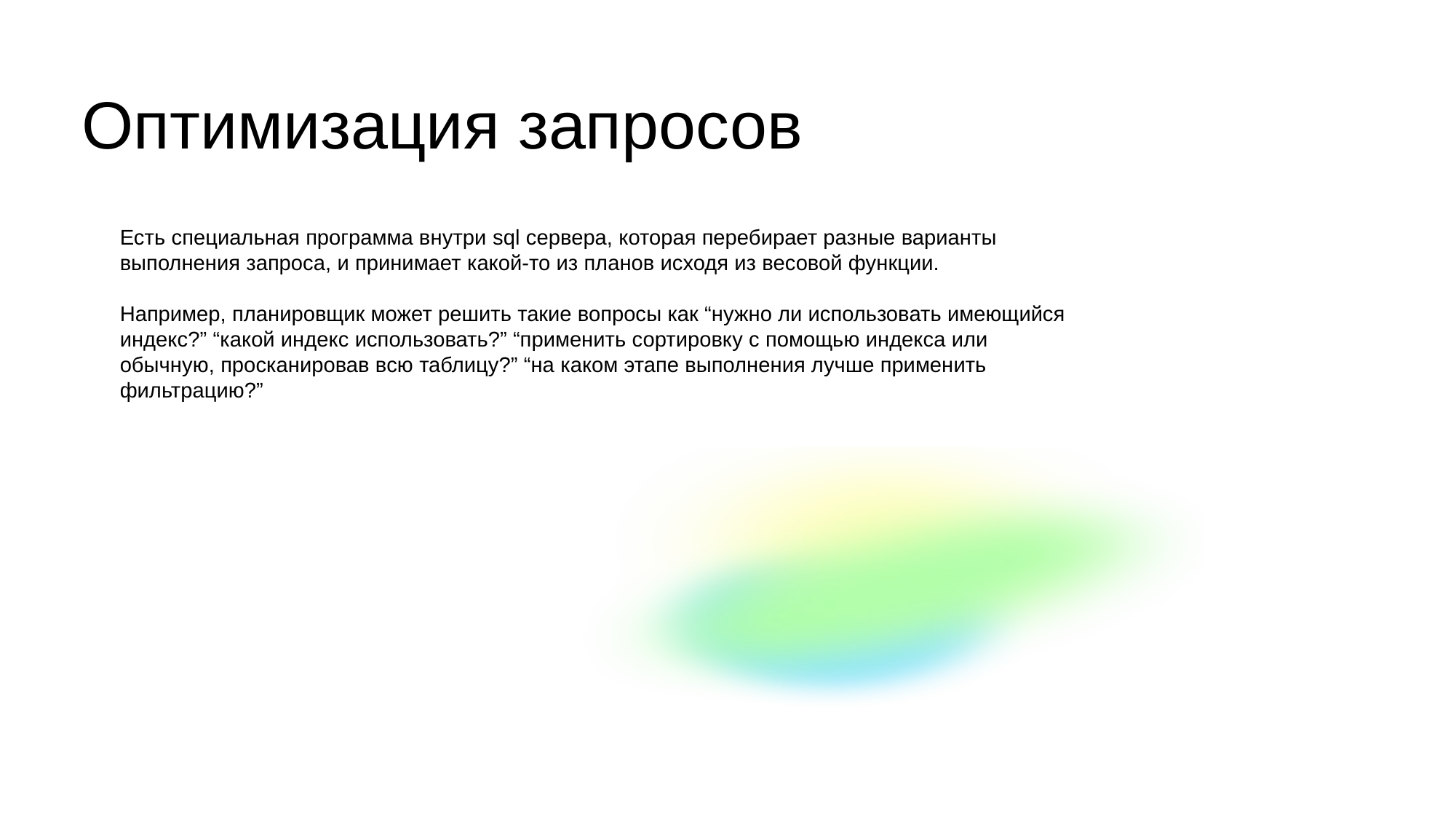

Оптимизация запросов
Есть специальная программа внутри sql сервера, которая перебирает разные варианты выполнения запроса, и принимает какой-то из планов исходя из весовой функции.

Например, планировщик может решить такие вопросы как “нужно ли использовать имеющийся индекс?” “какой индекс использовать?” “применить сортировку с помощью индекса или обычную, просканировав всю таблицу?” “на каком этапе выполнения лучше применить фильтрацию?”